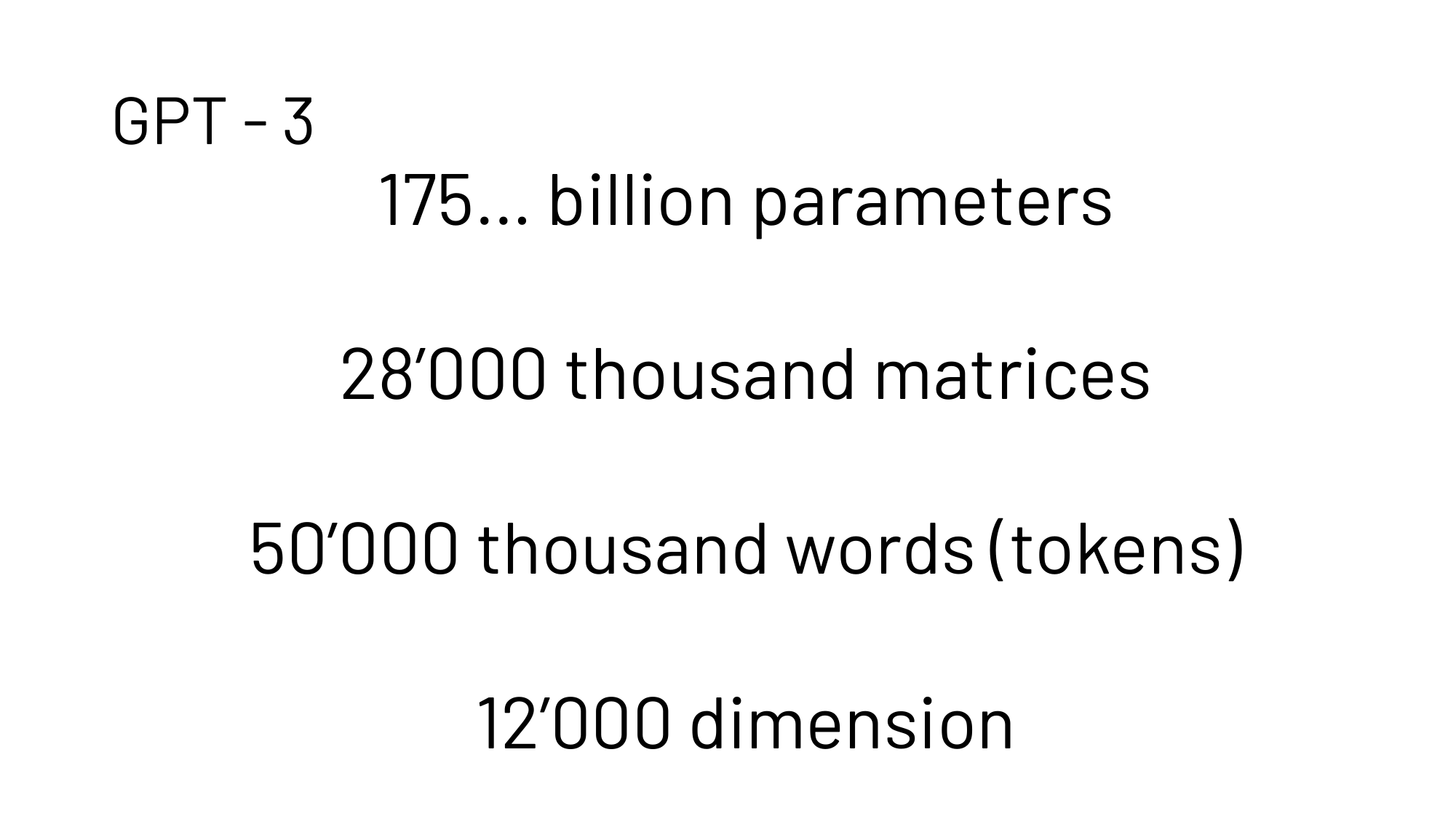

# GPT - 3
175… billion parameters

28’000 thousand matrices

50’000 thousand words (tokens)

12’000 dimension

2’000 context size